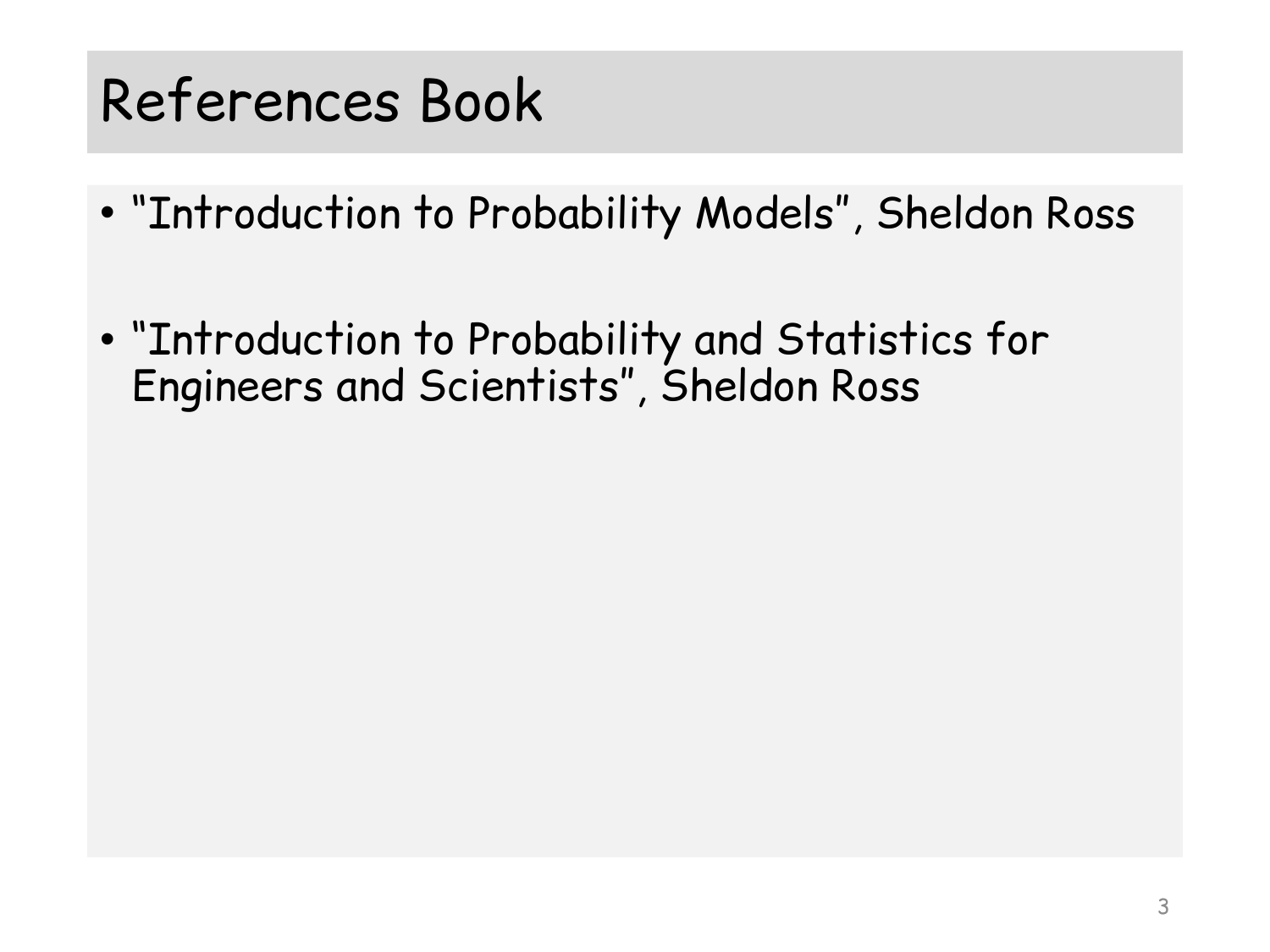

# References Book
“Introduction to Probability Models”, Sheldon Ross

“Introduction to Probability and Statistics for Engineers and Scientists”, Sheldon Ross

3